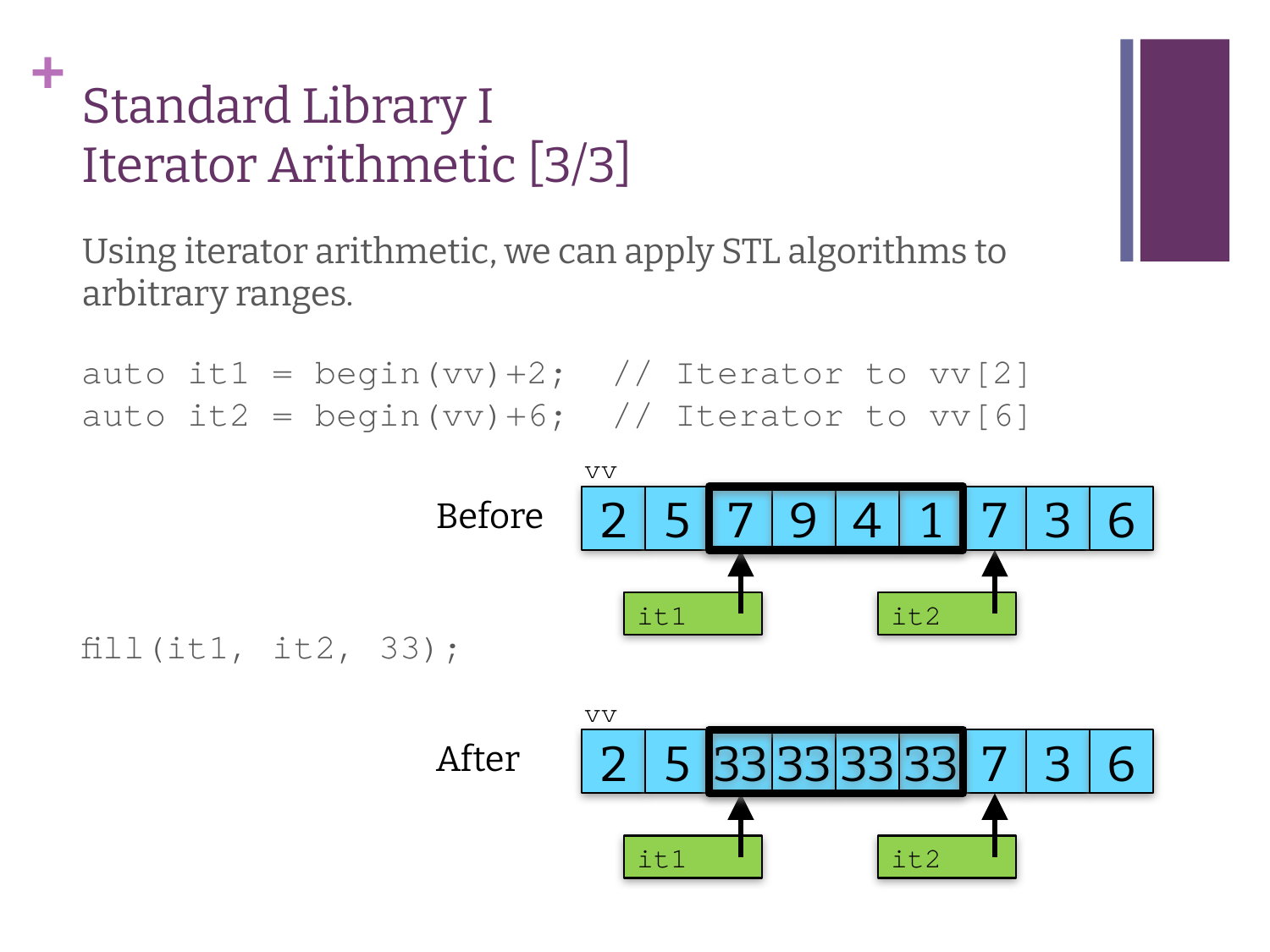

# Standard Library I Iterator Arithmetic [3/3]
Using iterator arithmetic, we can apply STL algorithms to arbitrary ranges.
auto it1 = begin(vv)+2;  // Iterator to vv[2]
auto it2 = begin(vv)+6;  // Iterator to vv[6]

fill(it1, it2, 33);
vv
Before
2
5
7

9
4
1
7
3
6
it1
it2
vv
After
2
5
33

33

33

33

7
3
6
it1
it2